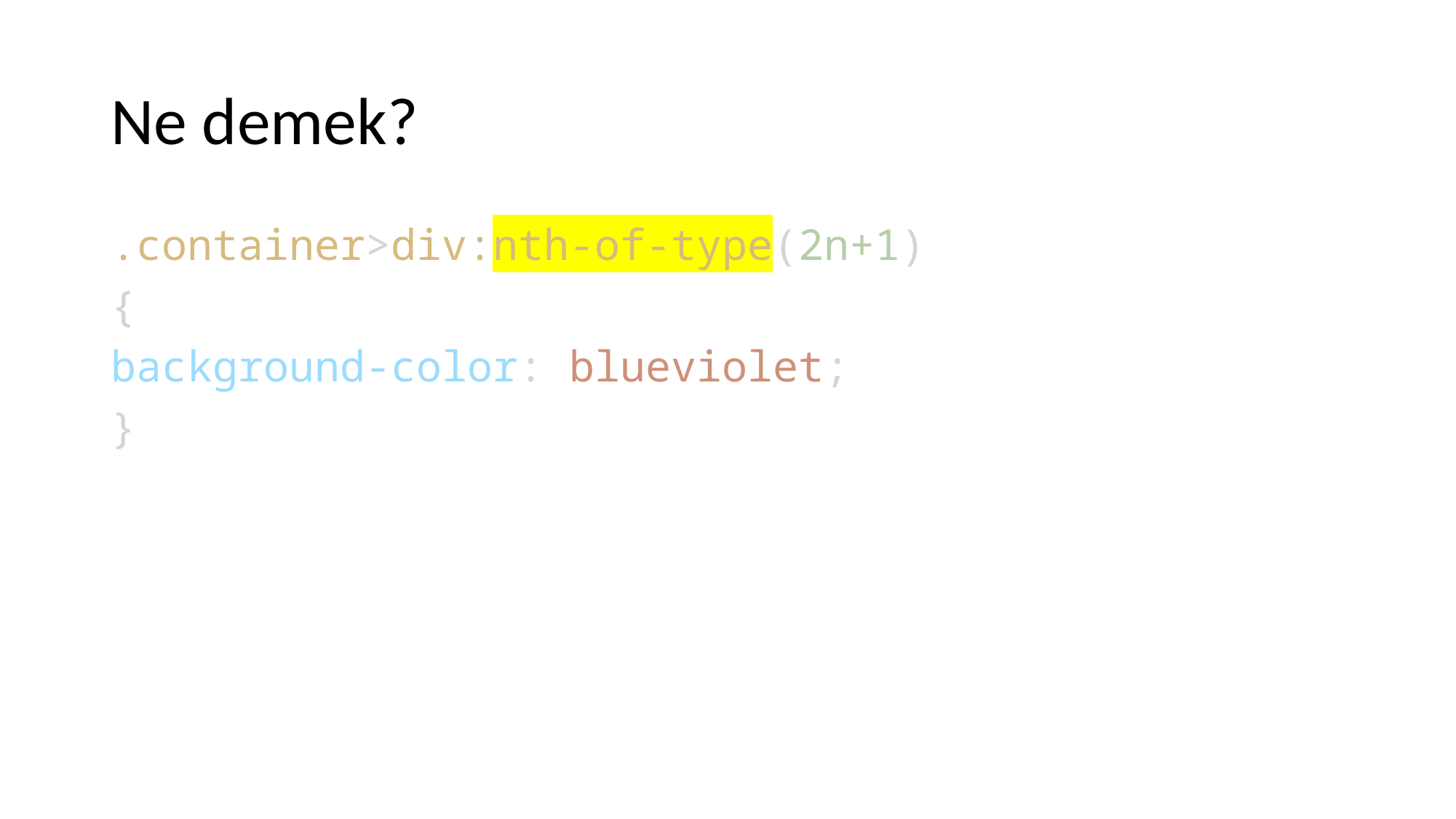

# Ne demek?
.container>div:nth-of-type(2n+1)
{
background-color: blueviolet;
}